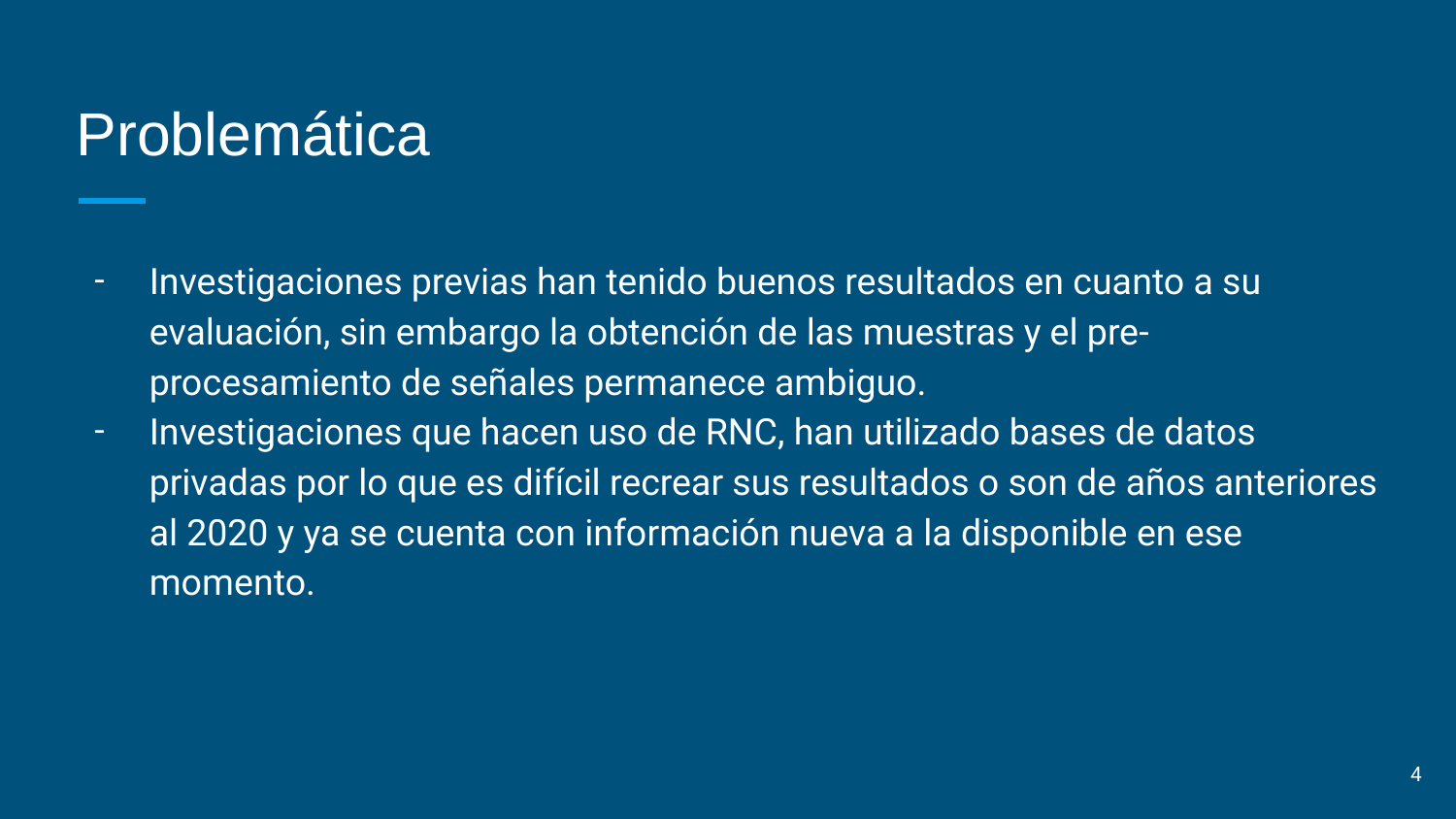

# Problemática
Investigaciones previas han tenido buenos resultados en cuanto a su evaluación, sin embargo la obtención de las muestras y el pre-procesamiento de señales permanece ambiguo.
Investigaciones que hacen uso de RNC, han utilizado bases de datos privadas por lo que es difícil recrear sus resultados o son de años anteriores al 2020 y ya se cuenta con información nueva a la disponible en ese momento.
4